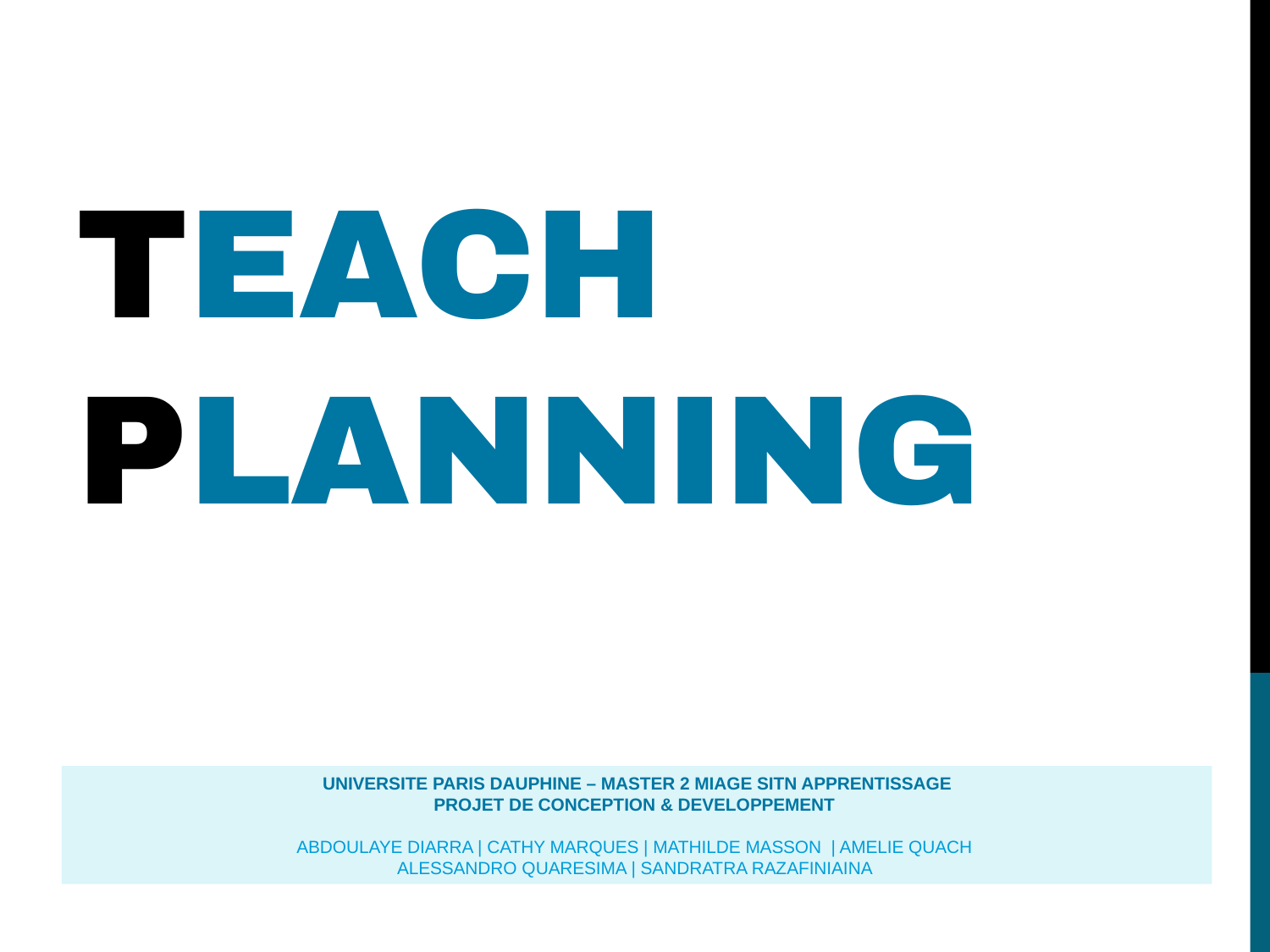

# Teach planning
UNIVERSITE PARIS DAUPHINE – MASTER 2 MIAGE SITN APPRENTISSAGE
PROJET DE CONCEPTION & DEVELOPPEMENT

ABDOULAYE DIARRA | CATHY MARQUES | MATHILDE MASSON  | AMELIE QUACH
ALESSANDRO QUARESIMA | SANDRATRA RAZAFINIAINA